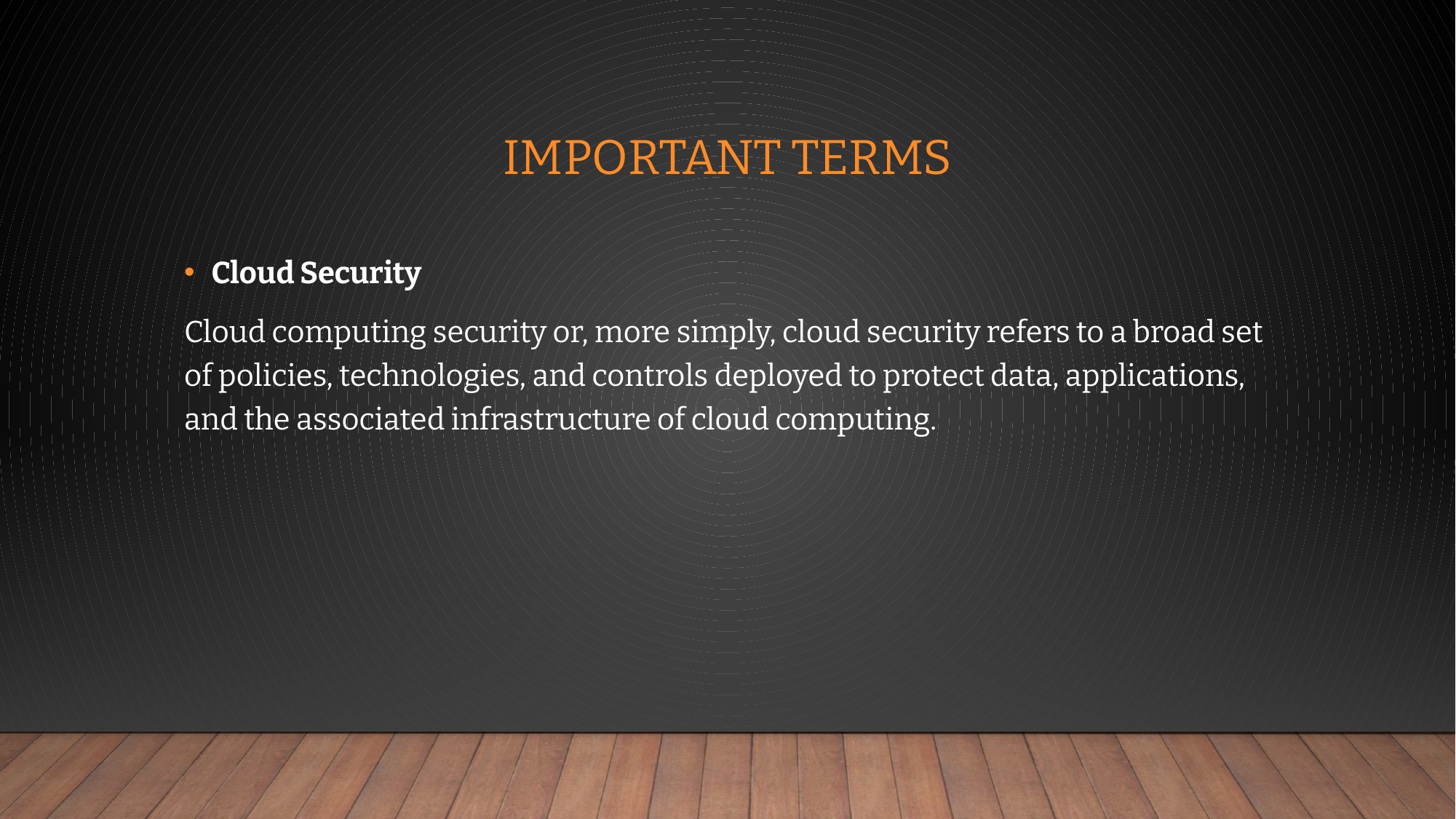

# IMPORTANT TERMS
Cloud Security
Cloud computing security or, more simply, cloud security refers to a broad set of policies, technologies, and controls deployed to protect data, applications, and the associated infrastructure of cloud computing.